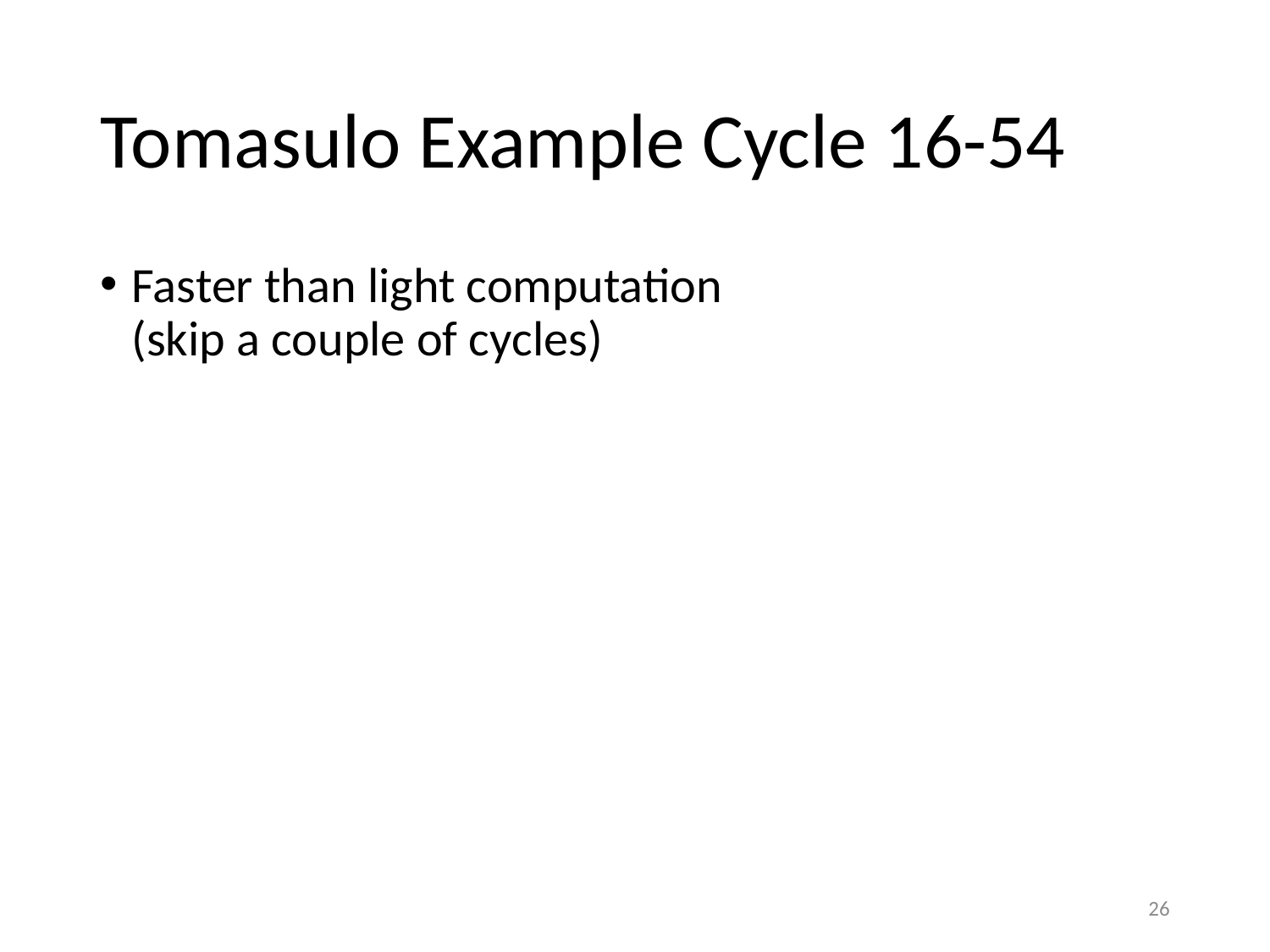

# Tomasulo Example Cycle 16-54
Faster than light computation
(skip a couple of cycles)
26